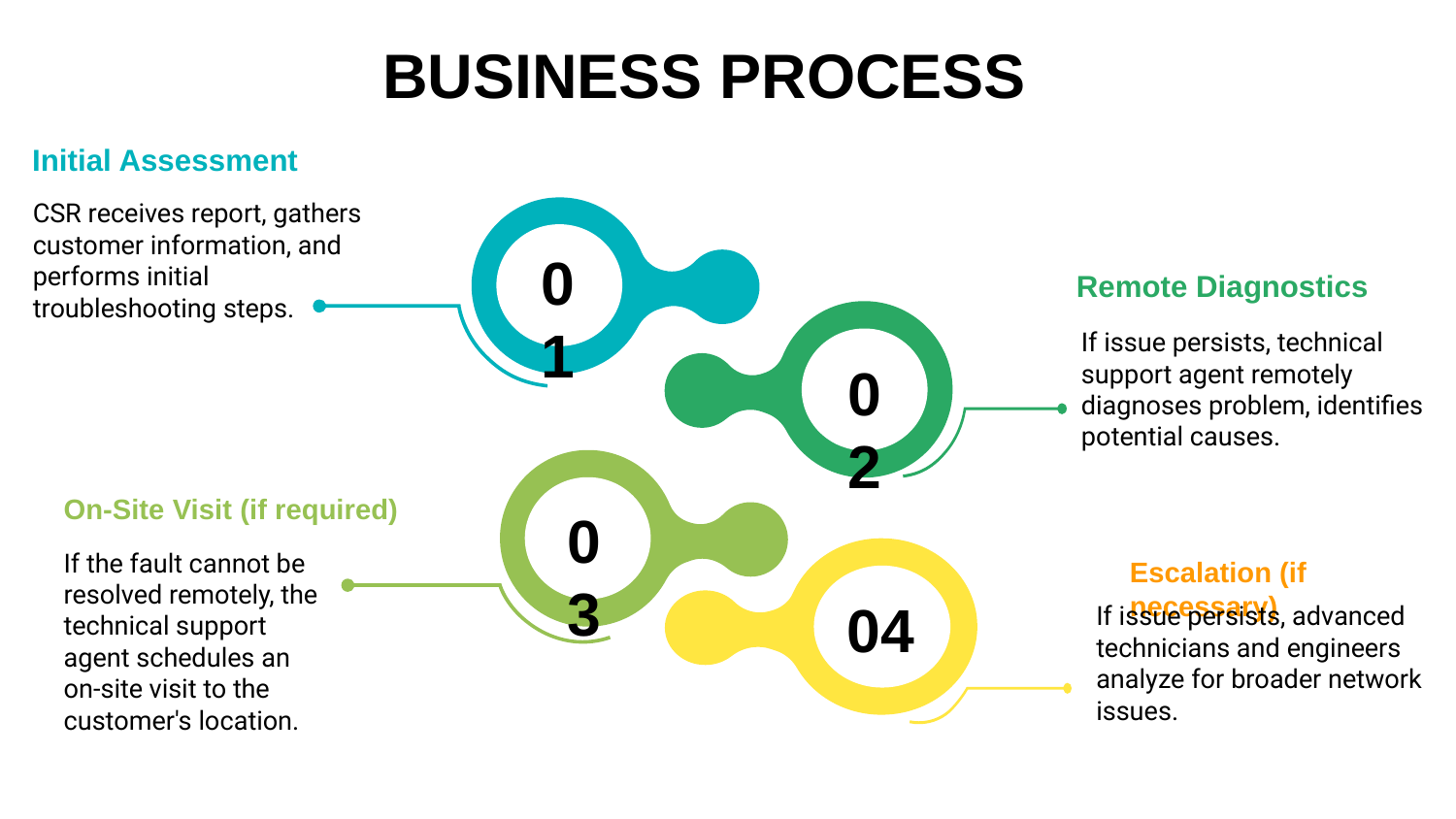

# BUSINESS PROCESS
Initial Assessment
CSR receives report, gathers customer information, and performs initial troubleshooting steps.

01

Remote Diagnostics

If issue persists, technical support agent remotely diagnoses problem, identifies potential causes.

02

On-Site Visit (if required)

03
If the fault cannot be resolved remotely, the technical support agent schedules an on-site visit to the customer's location.

Escalation (if necessary)

04
If issue persists, advanced technicians and engineers analyze for broader network issues.